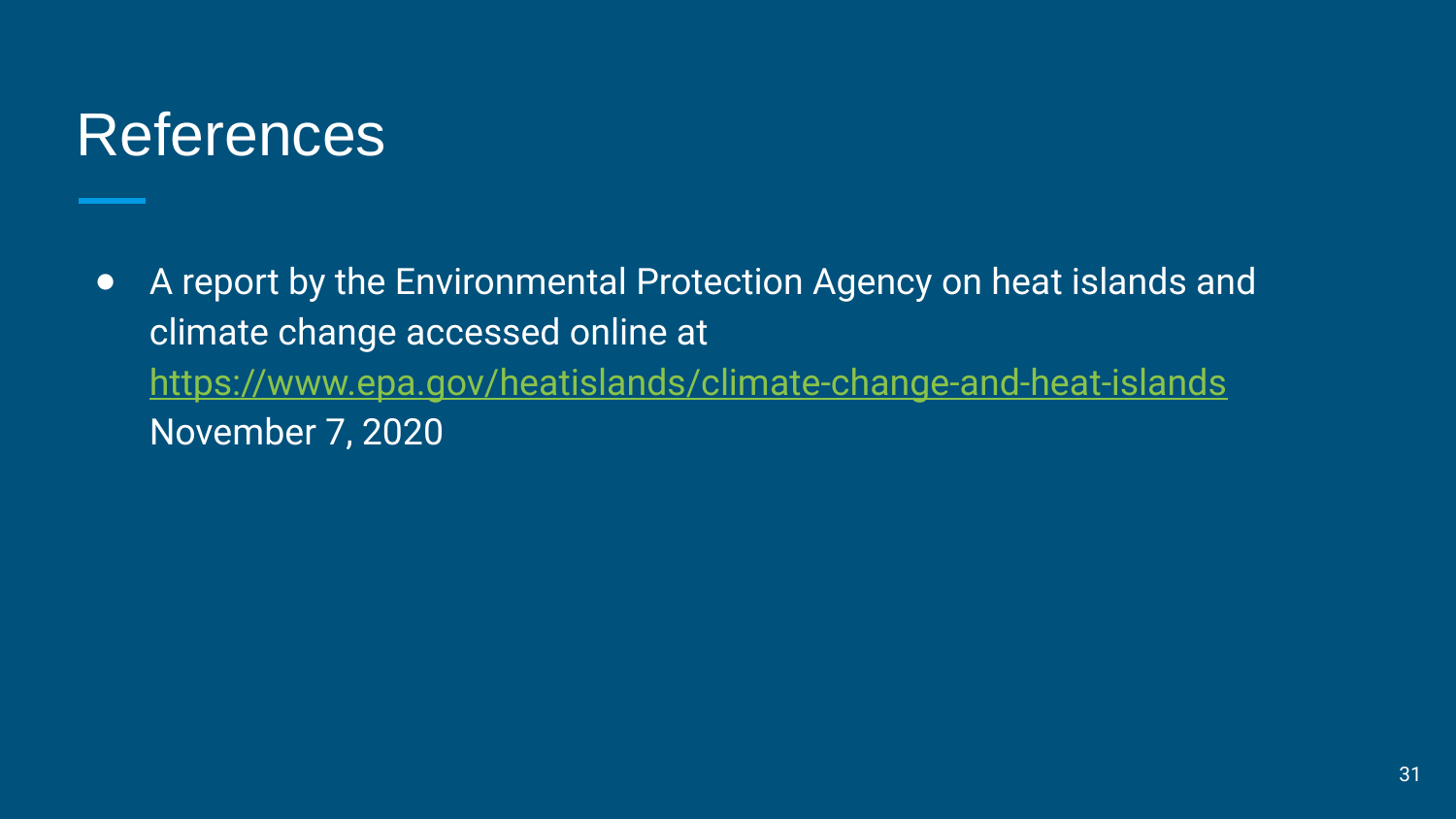

# References
A report by the Environmental Protection Agency on heat islands and climate change accessed online at https://www.epa.gov/heatislands/climate-change-and-heat-islands November 7, 2020
31